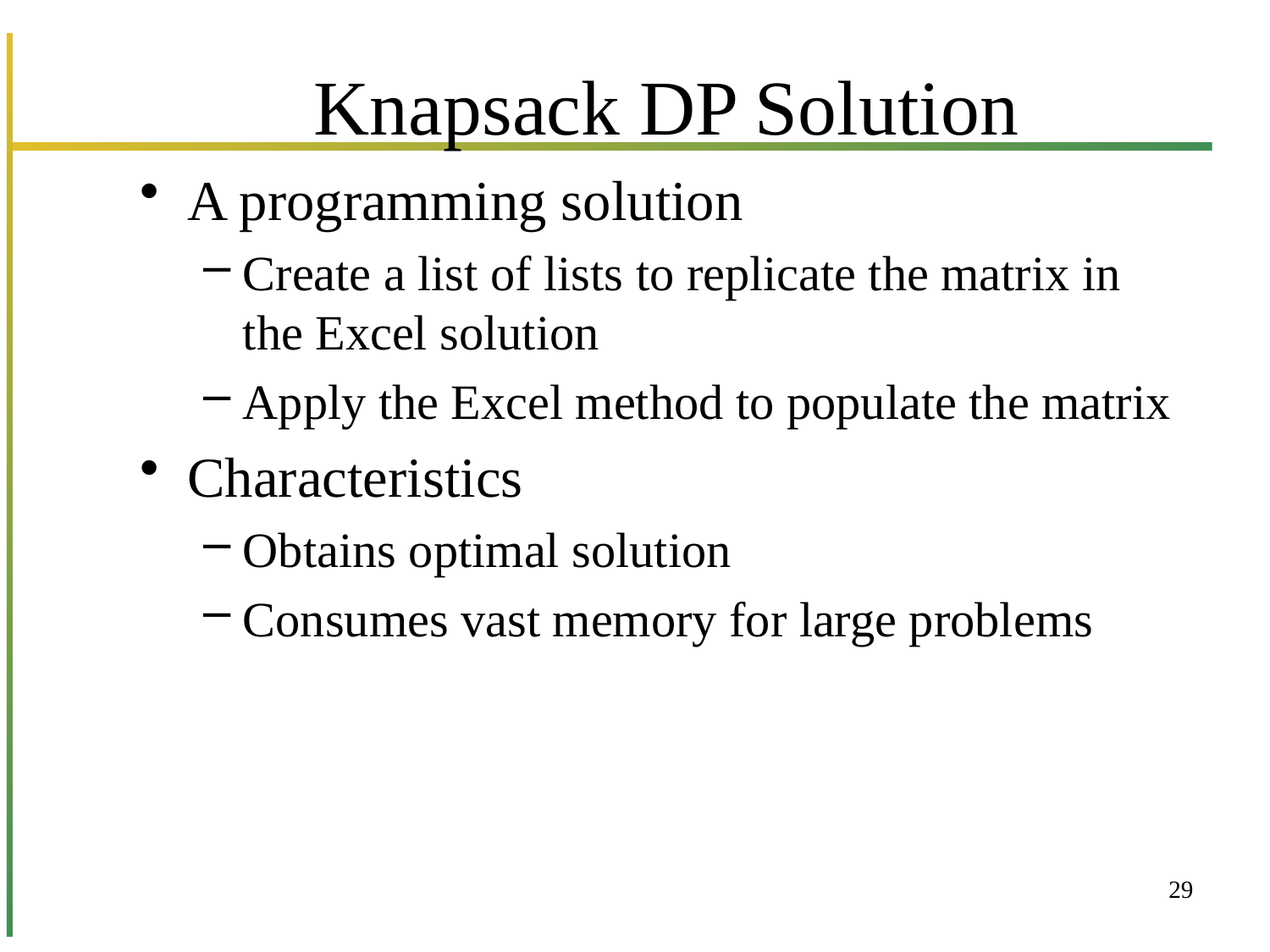

# Knapsack DP Solution
A programming solution
Create a list of lists to replicate the matrix in the Excel solution
Apply the Excel method to populate the matrix
Characteristics
Obtains optimal solution
Consumes vast memory for large problems
29